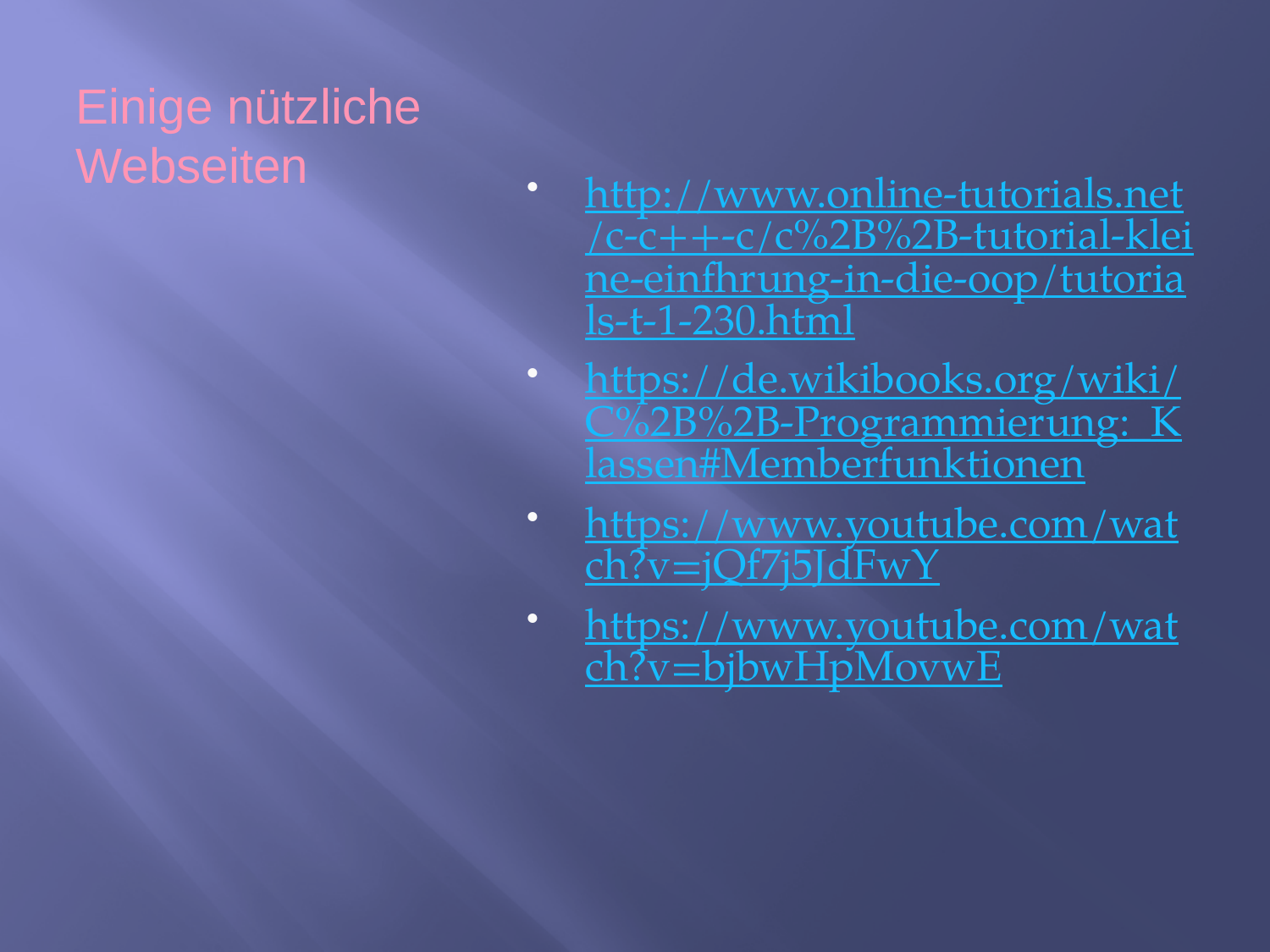

# Einige nützliche Webseiten
http://www.online-tutorials.net/c-c++-c/c%2B%2B-tutorial-kleine-einfhrung-in-die-oop/tutorials-t-1-230.html
https://de.wikibooks.org/wiki/C%2B%2B-Programmierung:_Klassen#Memberfunktionen
https://www.youtube.com/watch?v=jQf7j5JdFwY
https://www.youtube.com/watch?v=bjbwHpMovwE